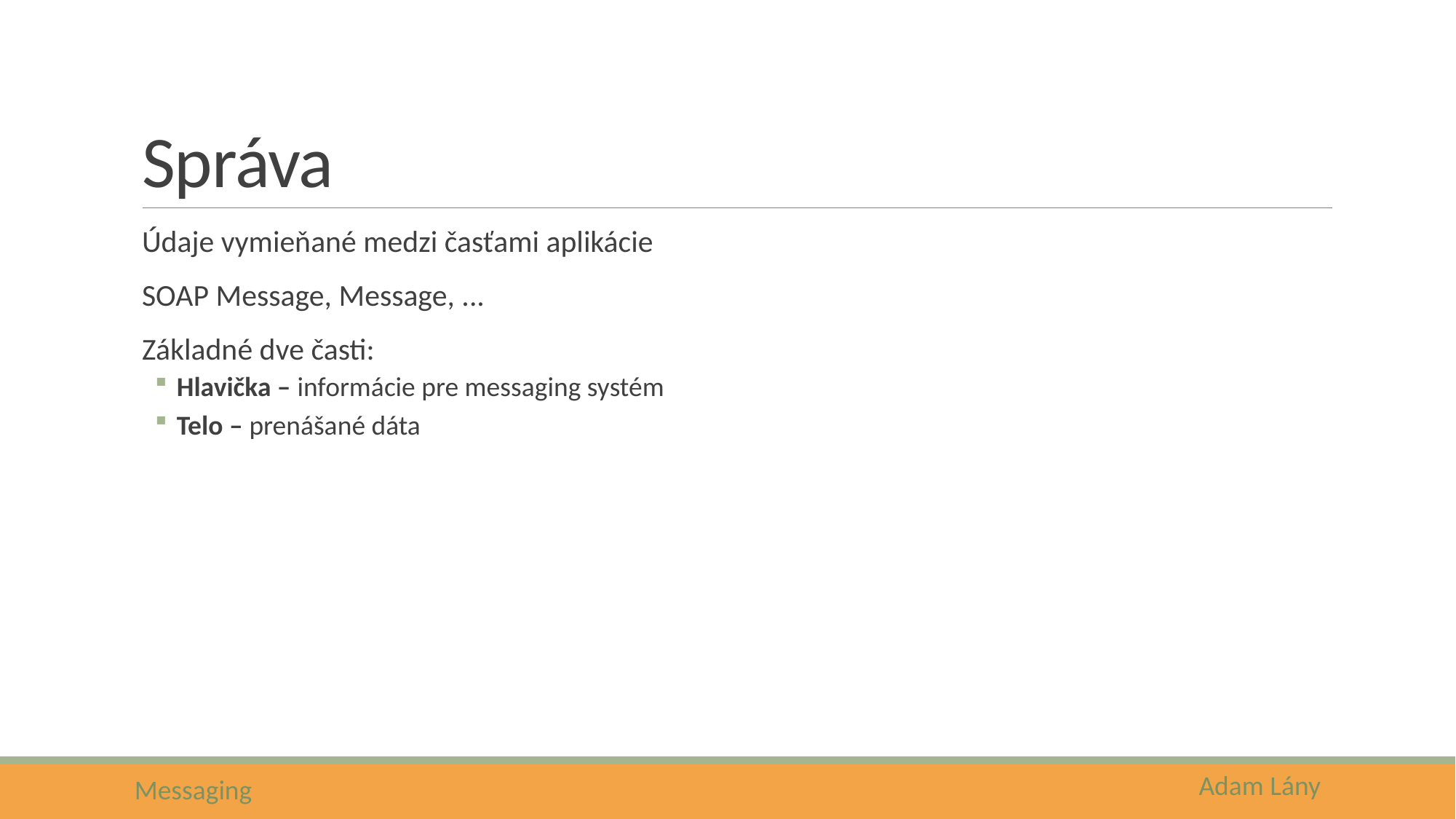

# Správa
Údaje vymieňané medzi časťami aplikácie
SOAP Message, Message, ...
Základné dve časti:
Hlavička – informácie pre messaging systém
Telo – prenášané dáta
Adam Lány
Messaging